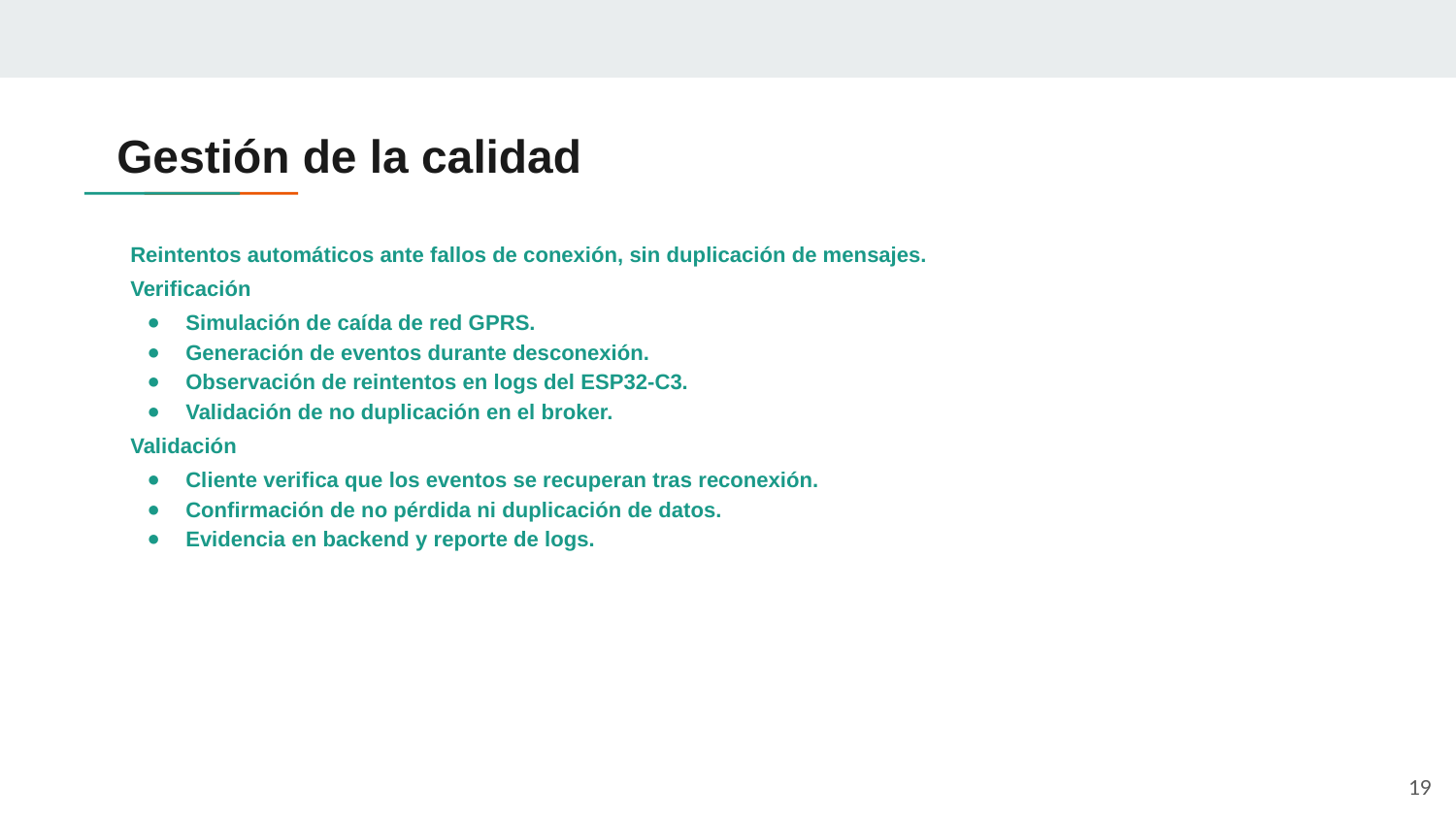

# Gestión de la calidad

Reintentos automáticos ante fallos de conexión, sin duplicación de mensajes.
Verificación
Simulación de caída de red GPRS.
Generación de eventos durante desconexión.
Observación de reintentos en logs del ESP32-C3.
Validación de no duplicación en el broker.
Validación
Cliente verifica que los eventos se recuperan tras reconexión.
Confirmación de no pérdida ni duplicación de datos.
Evidencia en backend y reporte de logs.

19